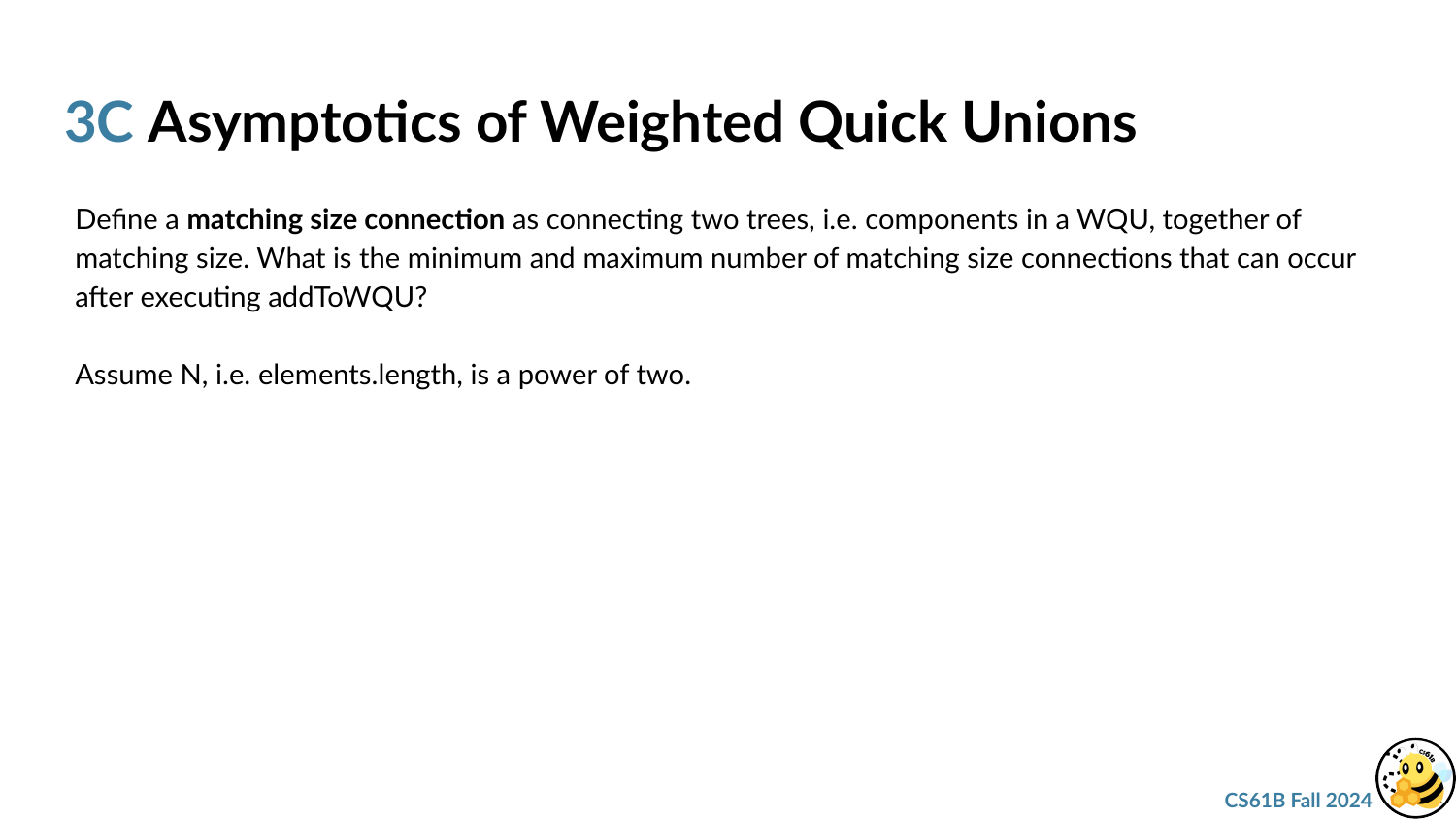

# 3C Asymptotics of Weighted Quick Unions

Define a matching size connection as connecting two trees, i.e. components in a WQU, together of matching size. What is the minimum and maximum number of matching size connections that can occur after executing addToWQU?

Assume N, i.e. elements.length, is a power of two.